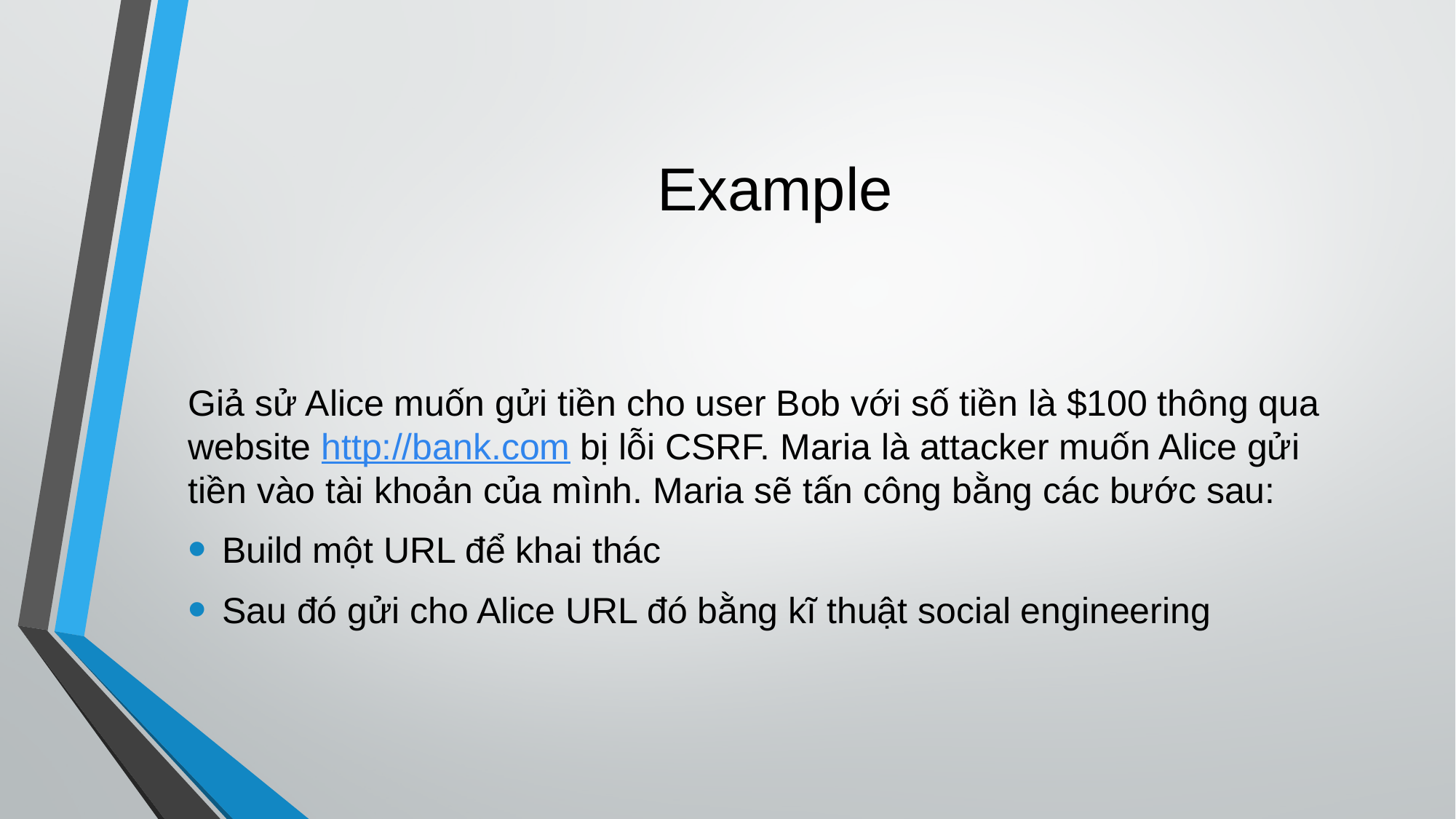

# Example
Giả sử Alice muốn gửi tiền cho user Bob với số tiền là $100 thông qua website http://bank.com bị lỗi CSRF. Maria là attacker muốn Alice gửi tiền vào tài khoản của mình. Maria sẽ tấn công bằng các bước sau:
Build một URL để khai thác
Sau đó gửi cho Alice URL đó bằng kĩ thuật social engineering